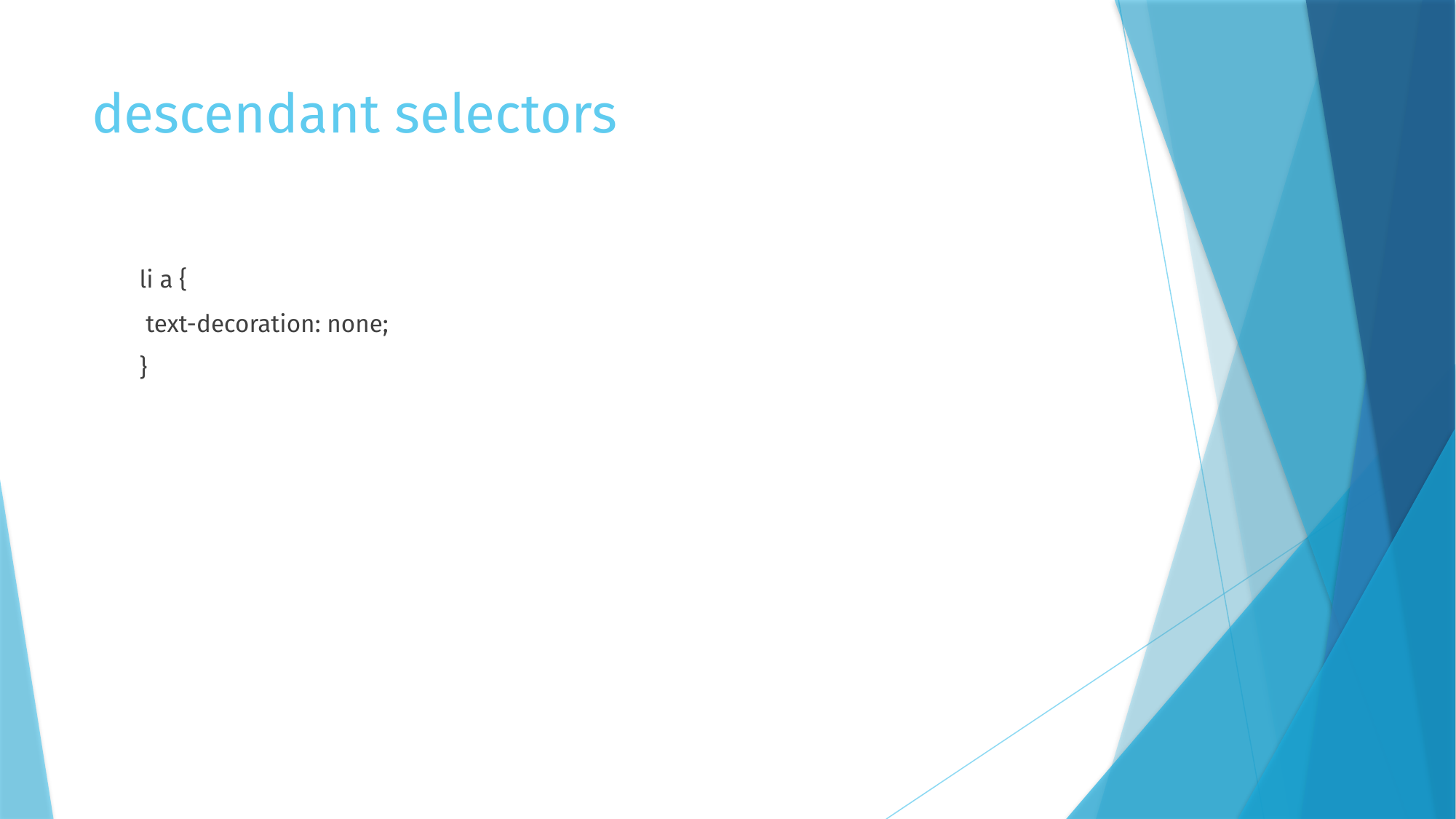

# descendant selectors
li a {
 text-decoration: none;
}